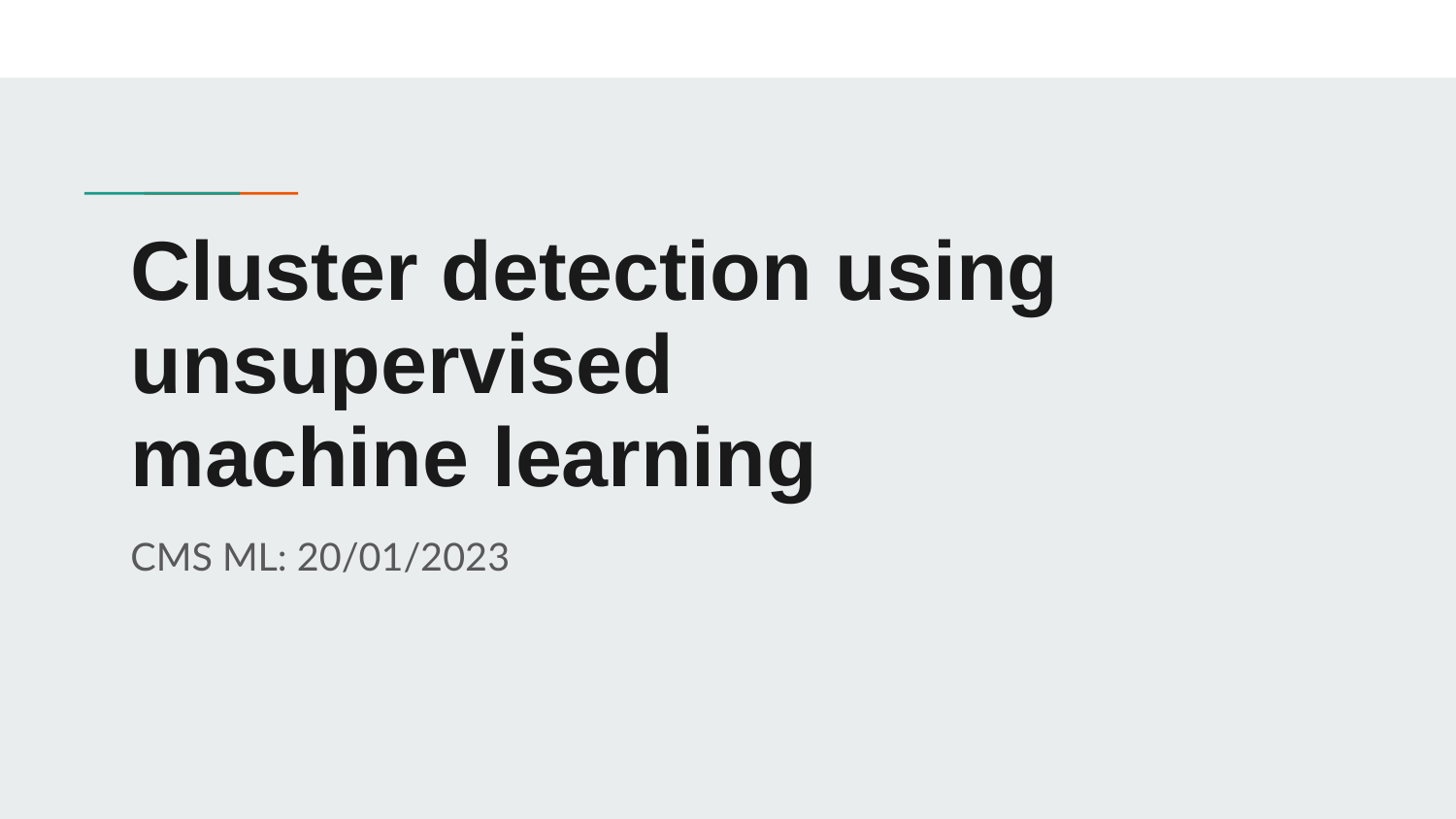

# Cluster detection using unsupervised
machine learning
CMS ML: 20/01/2023